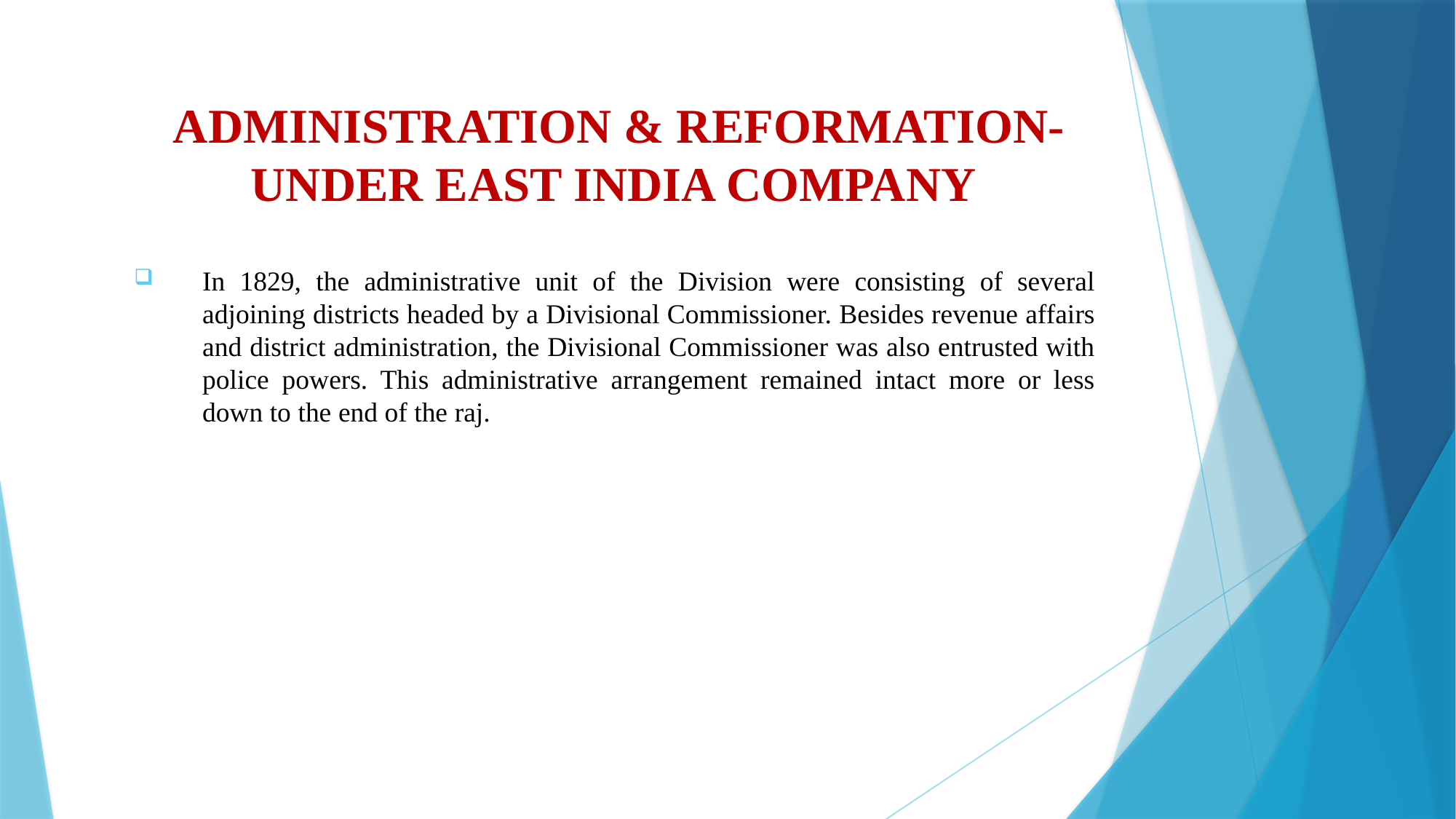

# ADMINISTRATION & REFORMATION- UNDER EAST INDIA COMPANY
In 1829, the administrative unit of the Division were consisting of several adjoining districts headed by a Divisional Commissioner. Besides revenue affairs and district administration, the Divisional Commissioner was also entrusted with police powers. This administrative arrangement remained intact more or less down to the end of the raj.